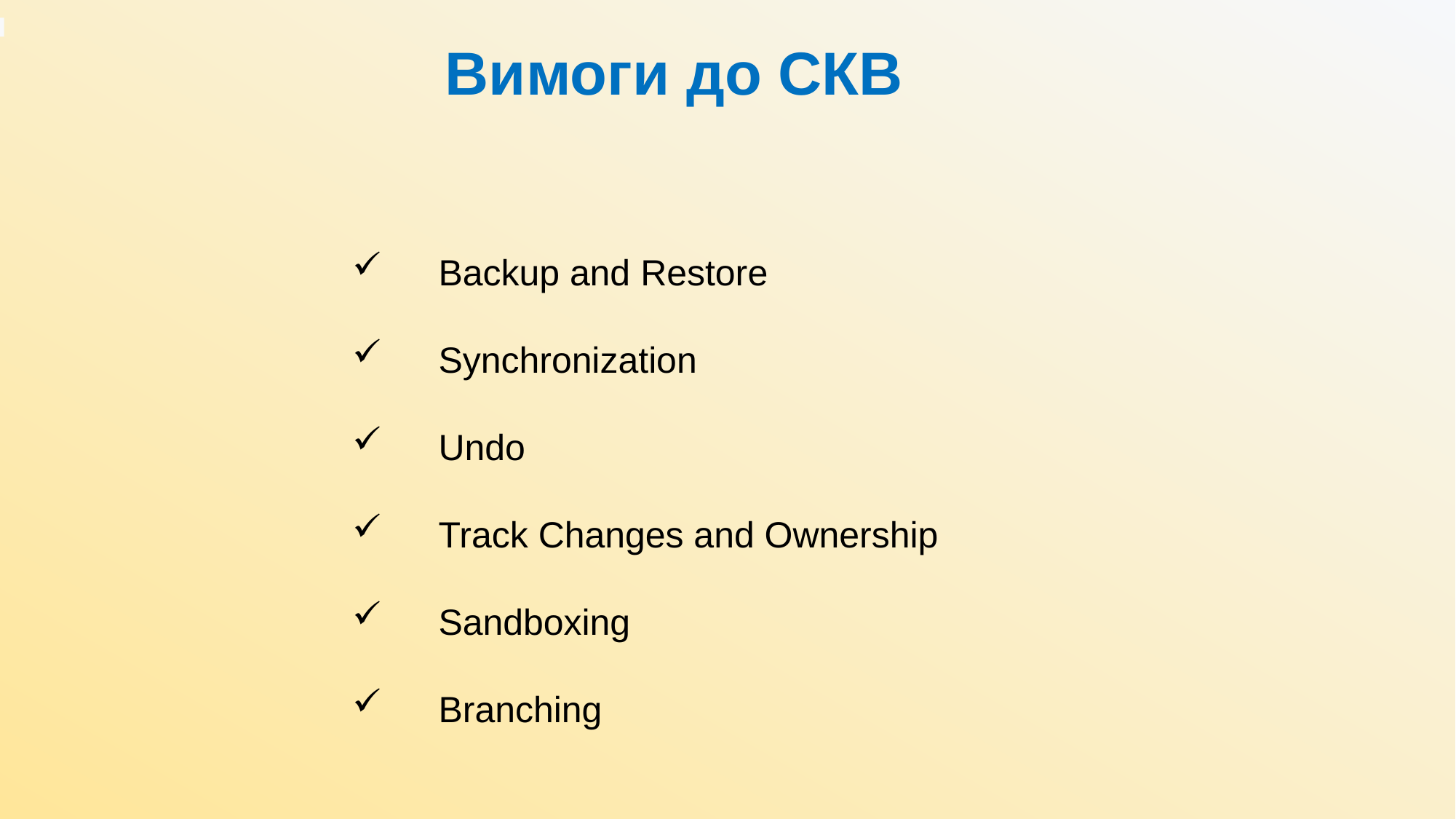

# Вимоги до СКВ

Backup and Restore
Synchronization
Undo
Track Changes and Ownership
Sandboxing
Branching